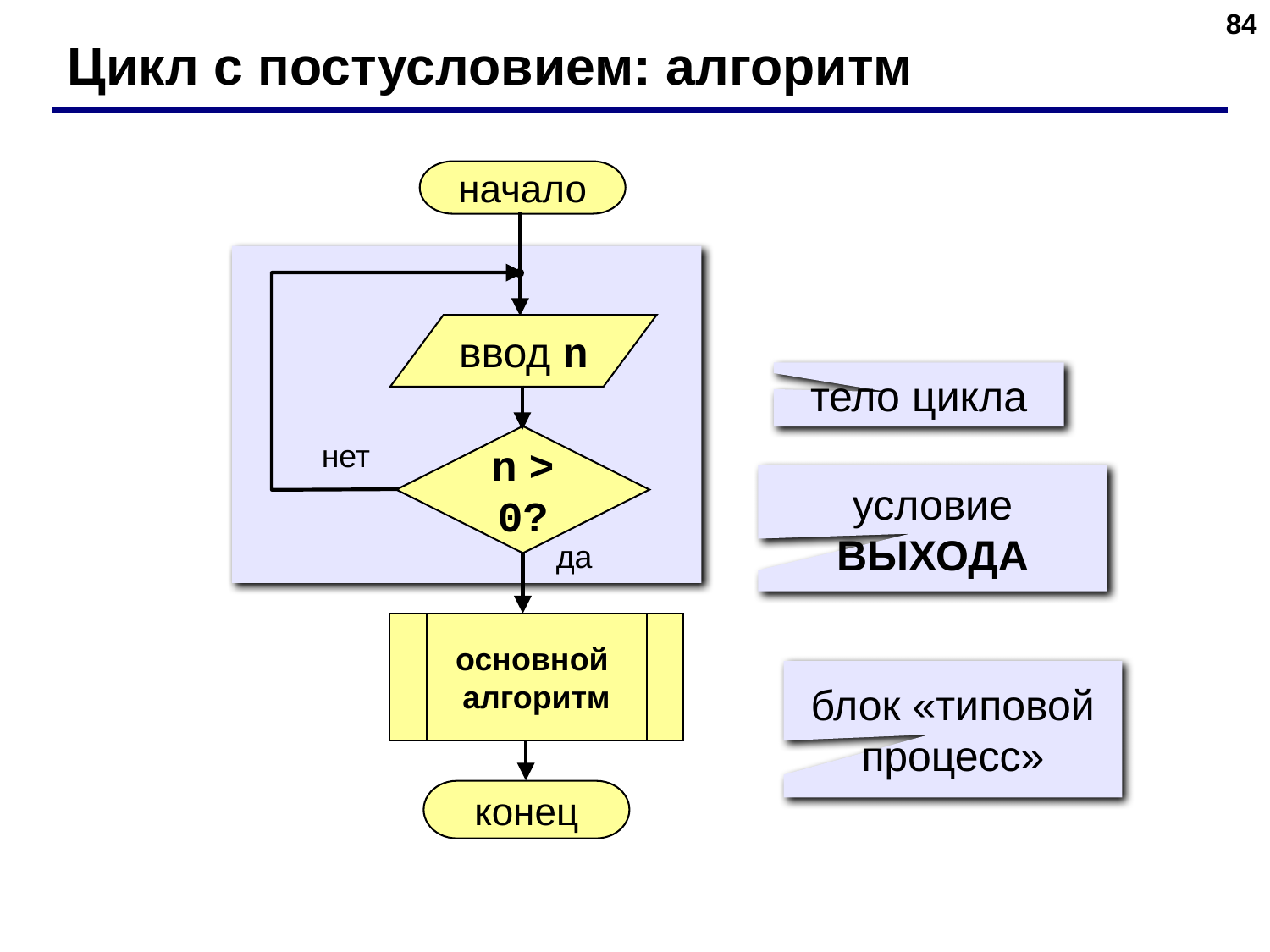

84
Цикл с постусловием: алгоритм
начало

ввод n
тело цикла
n > 0?
нет
условие ВЫХОДА
да
основной
алгоритм
блок «типовой процесс»
конец